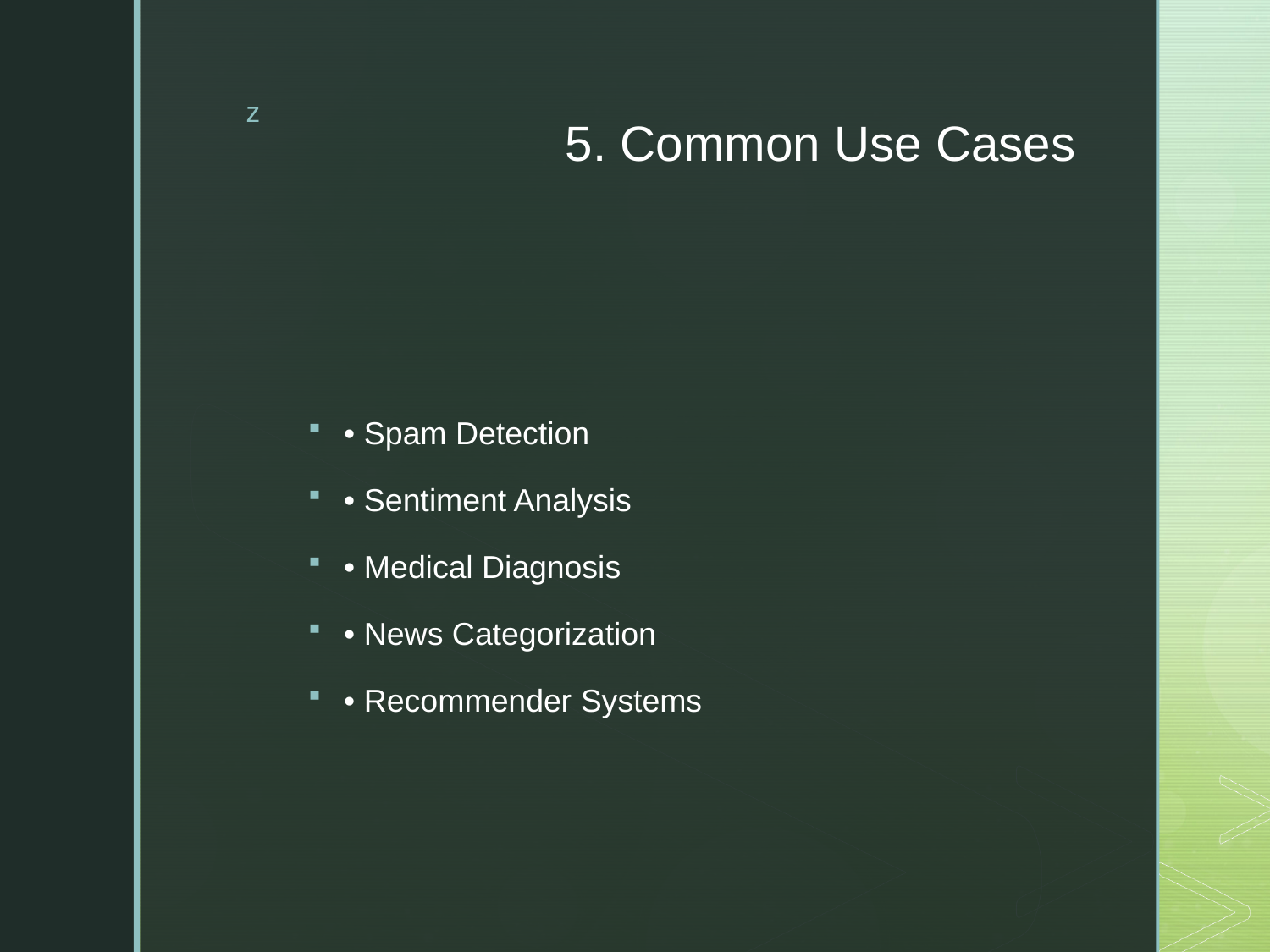

# 5. Common Use Cases
• Spam Detection
• Sentiment Analysis
• Medical Diagnosis
• News Categorization
• Recommender Systems